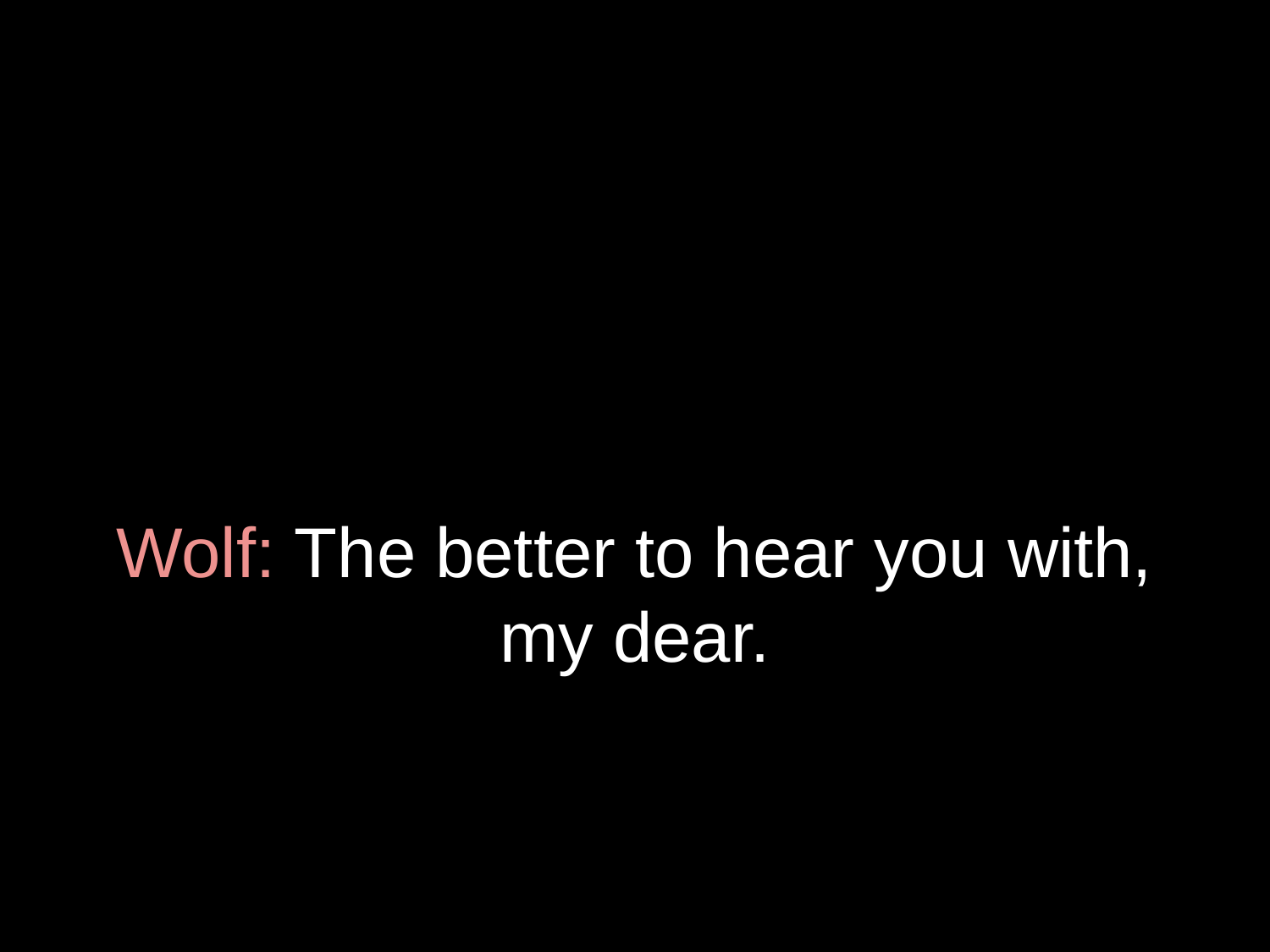

# Wolf: The better to hear you with, my dear.